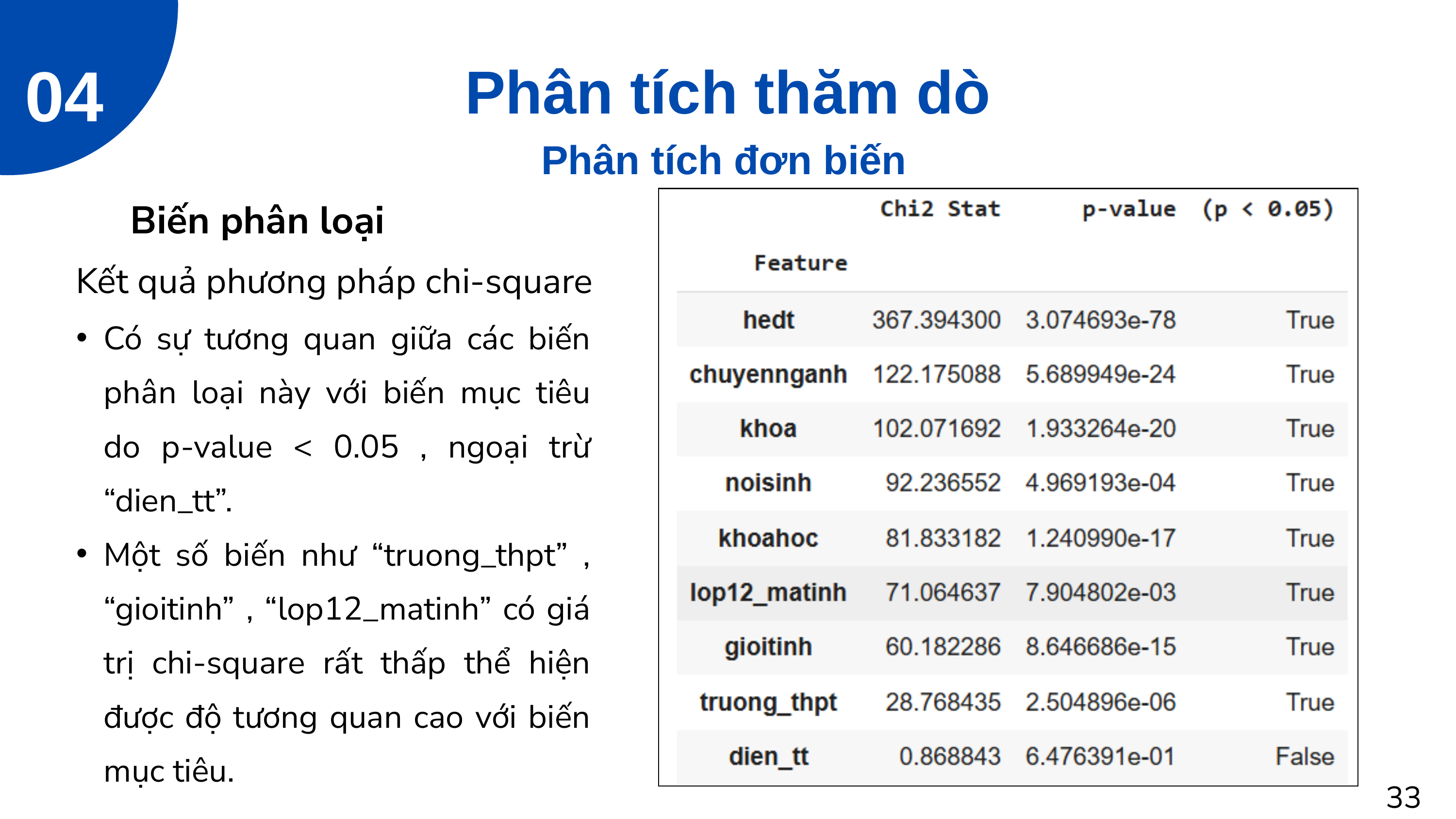

04
Phân tích thăm dò
Phân tích đơn biến
Biến phân loại

Kết quả phương pháp chi-square
Có sự tương quan giữa các biến phân loại này với biến mục tiêu do p-value < 0.05 , ngoại trừ “dien_tt”.
Một số biến như “truong_thpt” , “gioitinh” , “lop12_matinh” có giá trị chi-square rất thấp thể hiện được độ tương quan cao với biến mục tiêu.

33